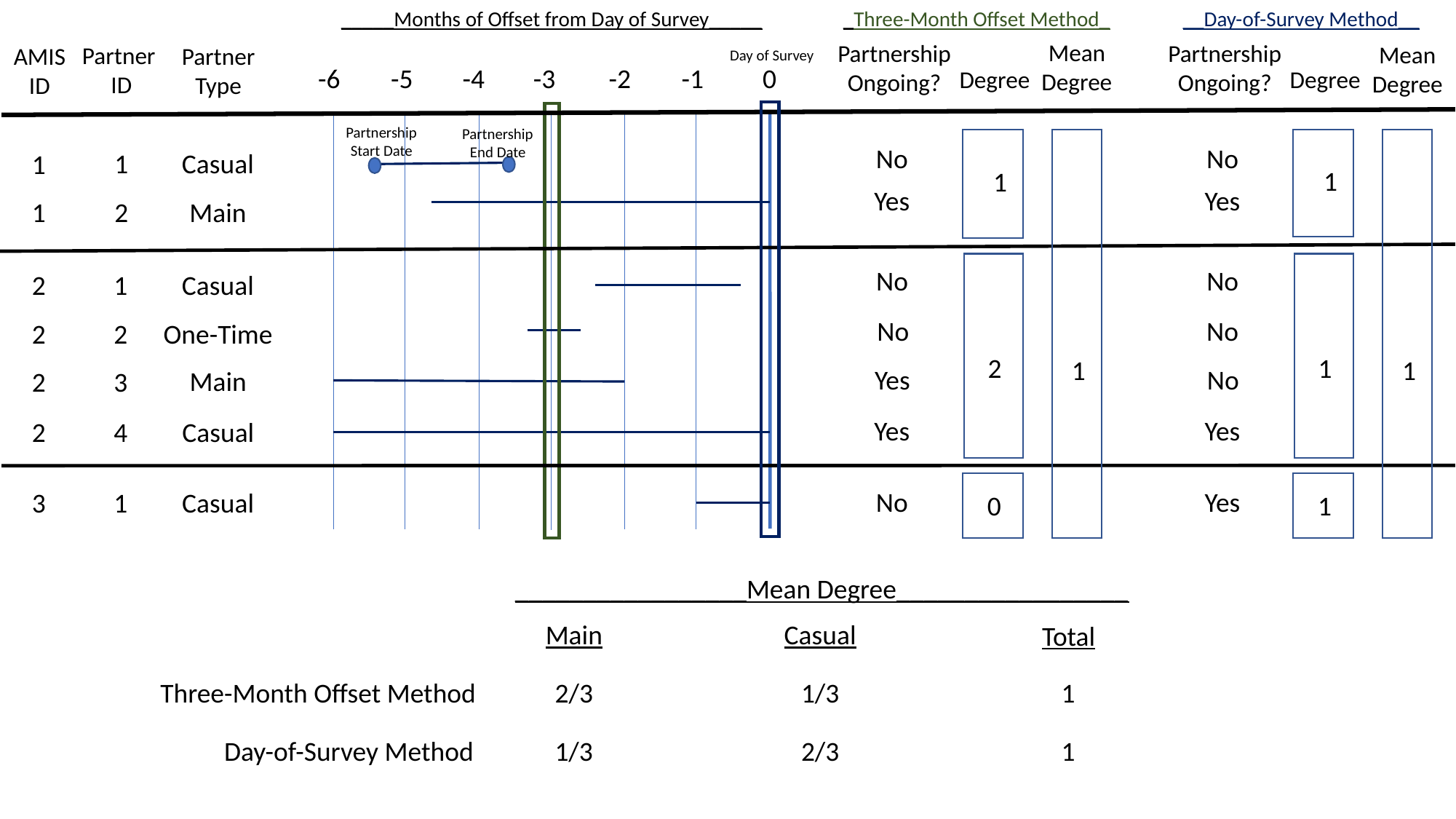

_Three-Month Offset Method_
__Day-of-Survey Method__
_____Months of Offset from Day of Survey_____
Mean
Degree
Partnership
Ongoing?
Partnership
Ongoing?
Mean
Degree
Partner
ID
AMIS
ID
Partner
Type
Day of Survey
-6
-4
-3
-2
-1
0
-5
Degree
Degree

Partnership
Start Date
Partnership
End Date

1

No
No
1
Casual
1

1
Yes
Yes
1
2
Main

No
No
2
1
Casual
No
No
2
2
One-Time
2
1
1
1
Yes
No
Main
2
3
Yes
Yes
2
4
Casual

No
Yes
3
1
Casual
0
1
_________________Mean Degree_________________
Casual
Main
Total
2/3
1/3
1
Three-Month Offset Method
Day-of-Survey Method
1/3
2/3
1